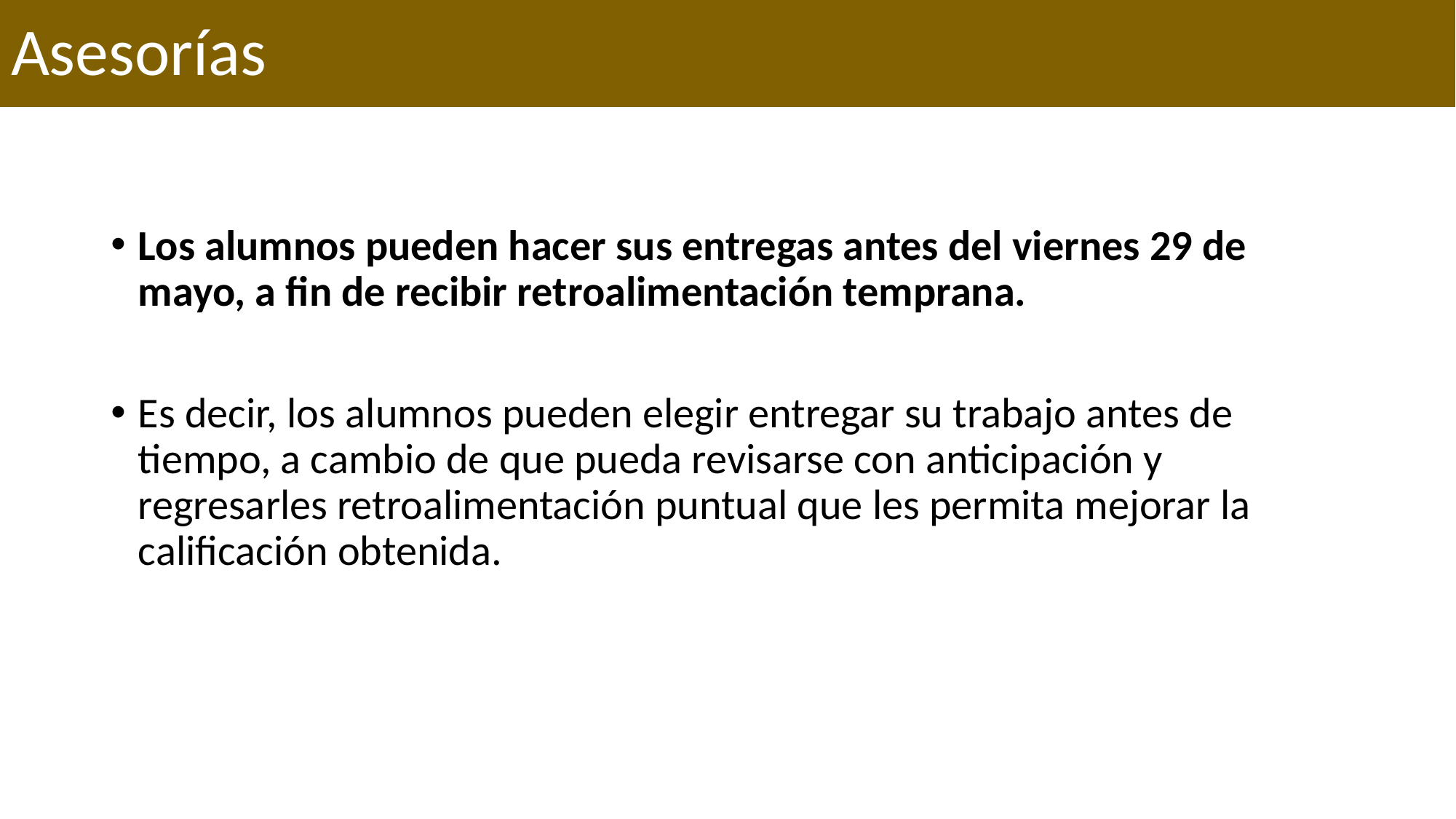

Asesorías
#
Los alumnos pueden hacer sus entregas antes del viernes 29 de mayo, a fin de recibir retroalimentación temprana.

Es decir, los alumnos pueden elegir entregar su trabajo antes de tiempo, a cambio de que pueda revisarse con anticipación y regresarles retroalimentación puntual que les permita mejorar la calificación obtenida.